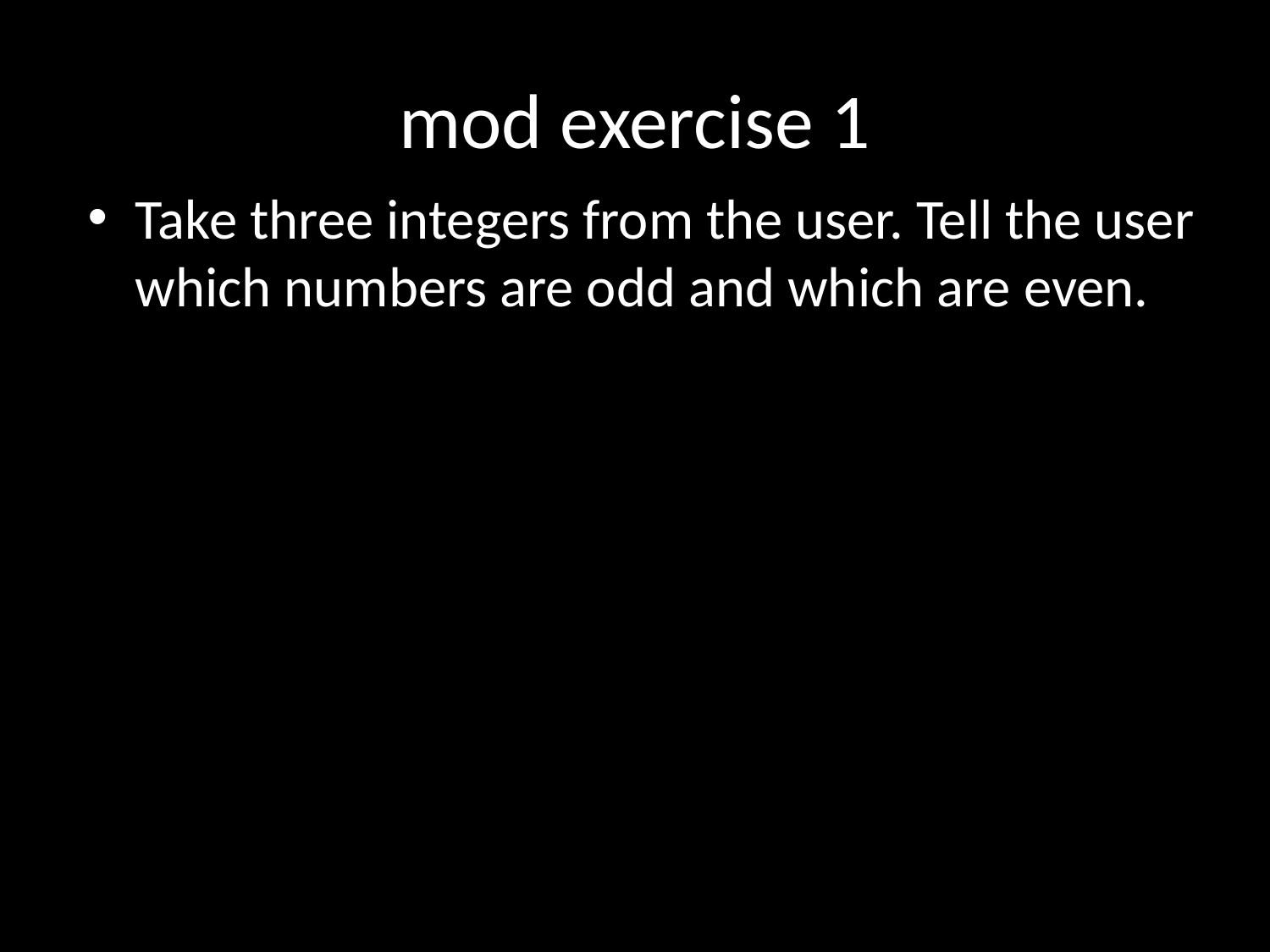

# mod exercise 1
Take three integers from the user. Tell the user which numbers are odd and which are even.